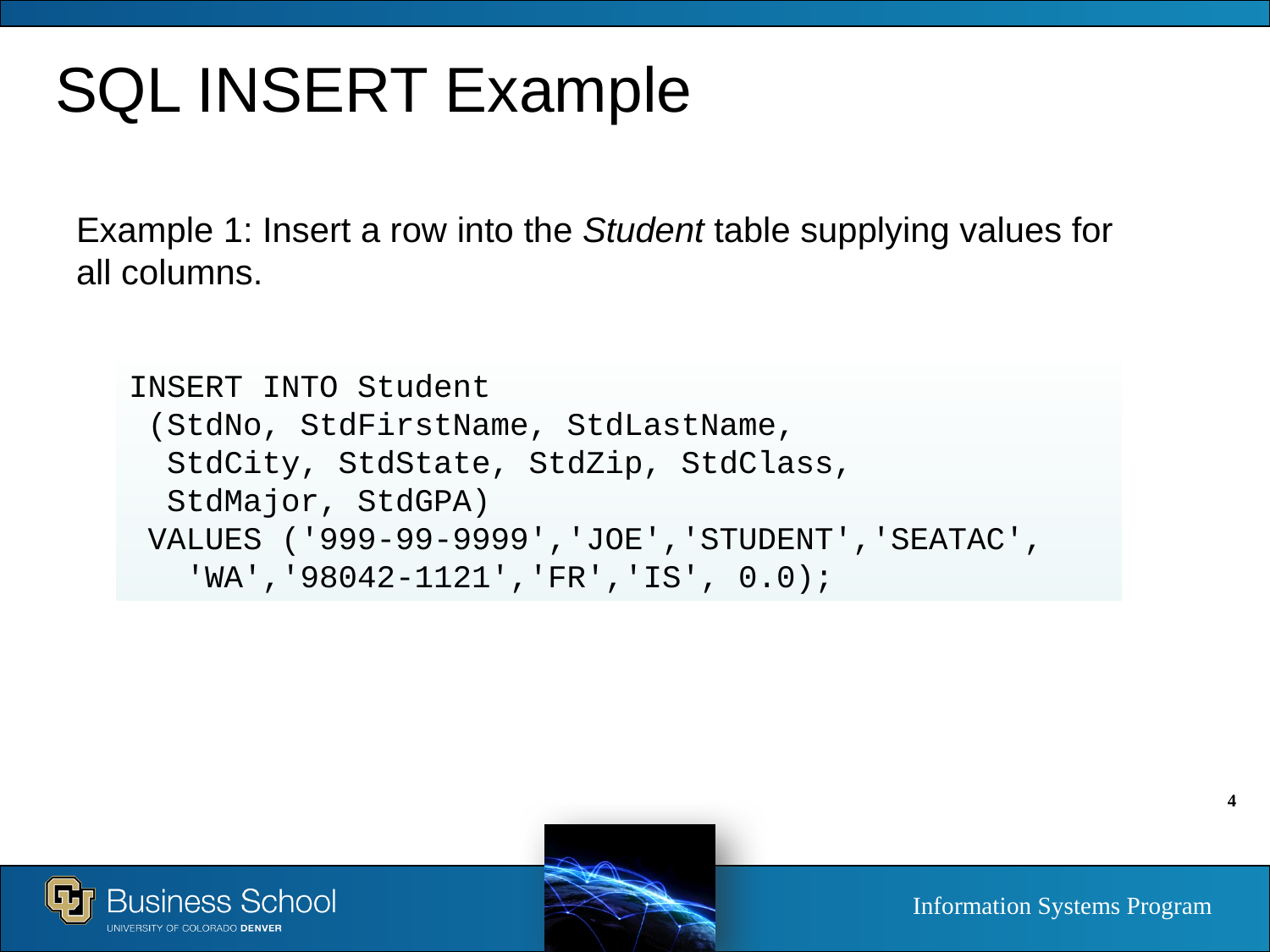

# SQL INSERT Example
Example 1: Insert a row into the Student table supplying values for all columns.
INSERT INTO Student
 (StdNo, StdFirstName, StdLastName,
  StdCity, StdState, StdZip, StdClass,
  StdMajor, StdGPA)
 VALUES ('999-99-9999','JOE','STUDENT','SEATAC',
   'WA','98042-1121','FR','IS', 0.0);